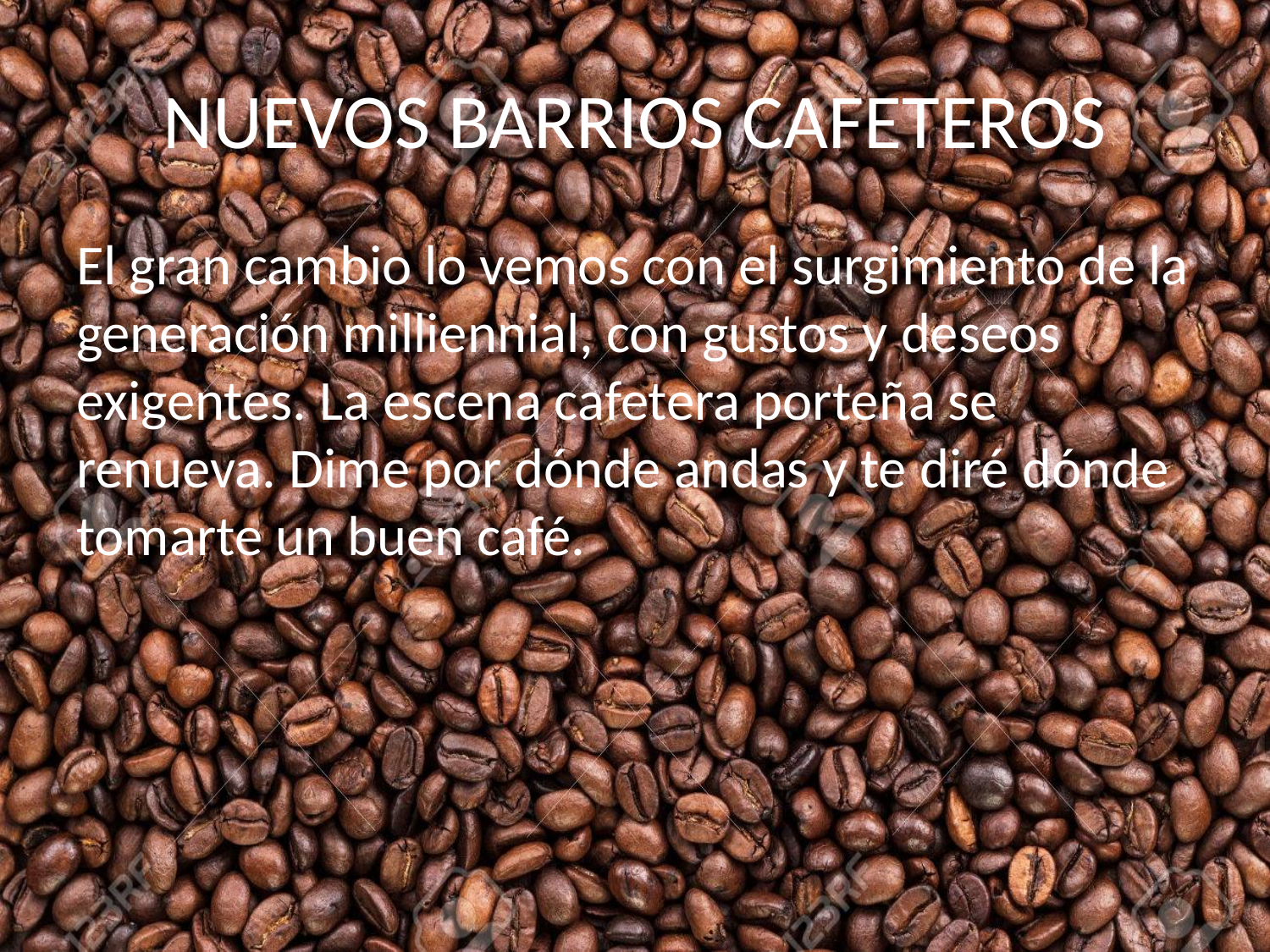

# NUEVOS BARRIOS CAFETEROS
El gran cambio lo vemos con el surgimiento de la generación milliennial, con gustos y deseos exigentes. La escena cafetera porteña se renueva. Dime por dónde andas y te diré dónde tomarte un buen café.